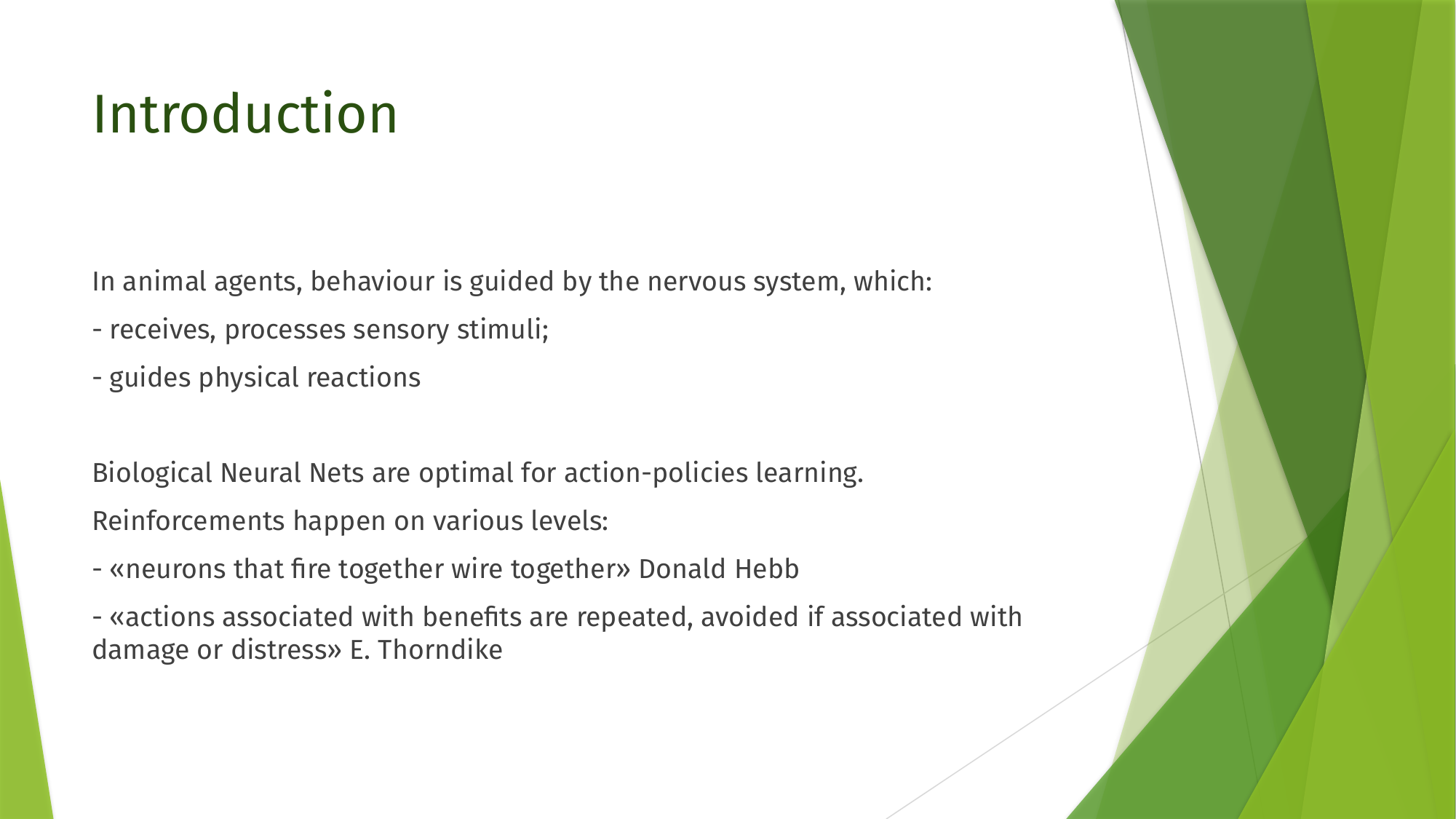

# Introduction
In animal agents, behaviour is guided by the nervous system, which:
- receives, processes sensory stimuli;
- guides physical reactions

Biological Neural Nets are optimal for action-policies learning.
Reinforcements happen on various levels:
- «neurons that fire together wire together» Donald Hebb
- «actions associated with benefits are repeated, avoided if associated with damage or distress» E. Thorndike